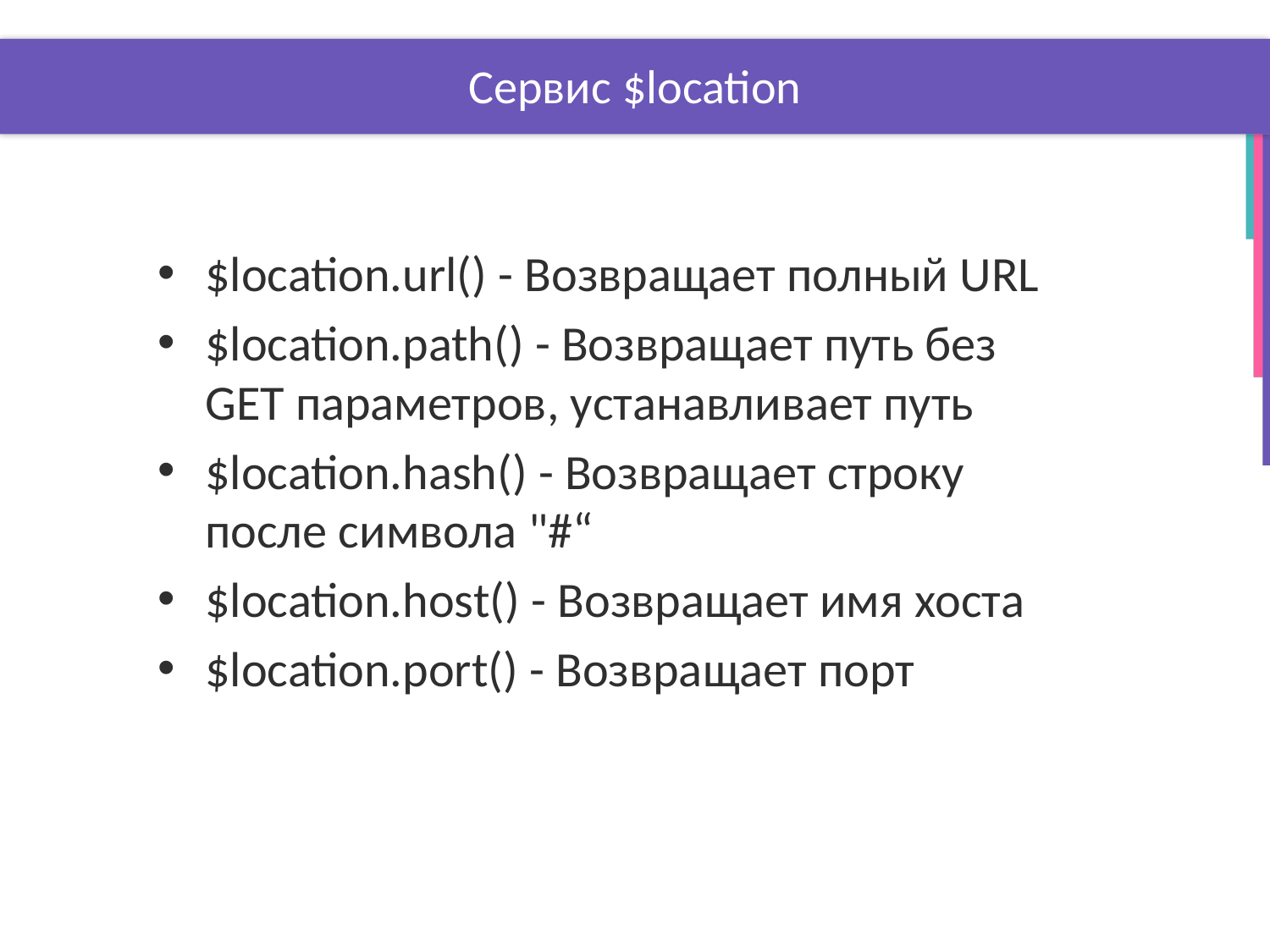

# Сервис $location
$location.url() - Возвращает полный URL
$location.path() - Возвращает путь без GET параметров, устанавливает путь
$location.hash() - Возвращает строку после символа "#“
$location.host() - Возвращает имя хоста
$location.port() - Возвращает порт